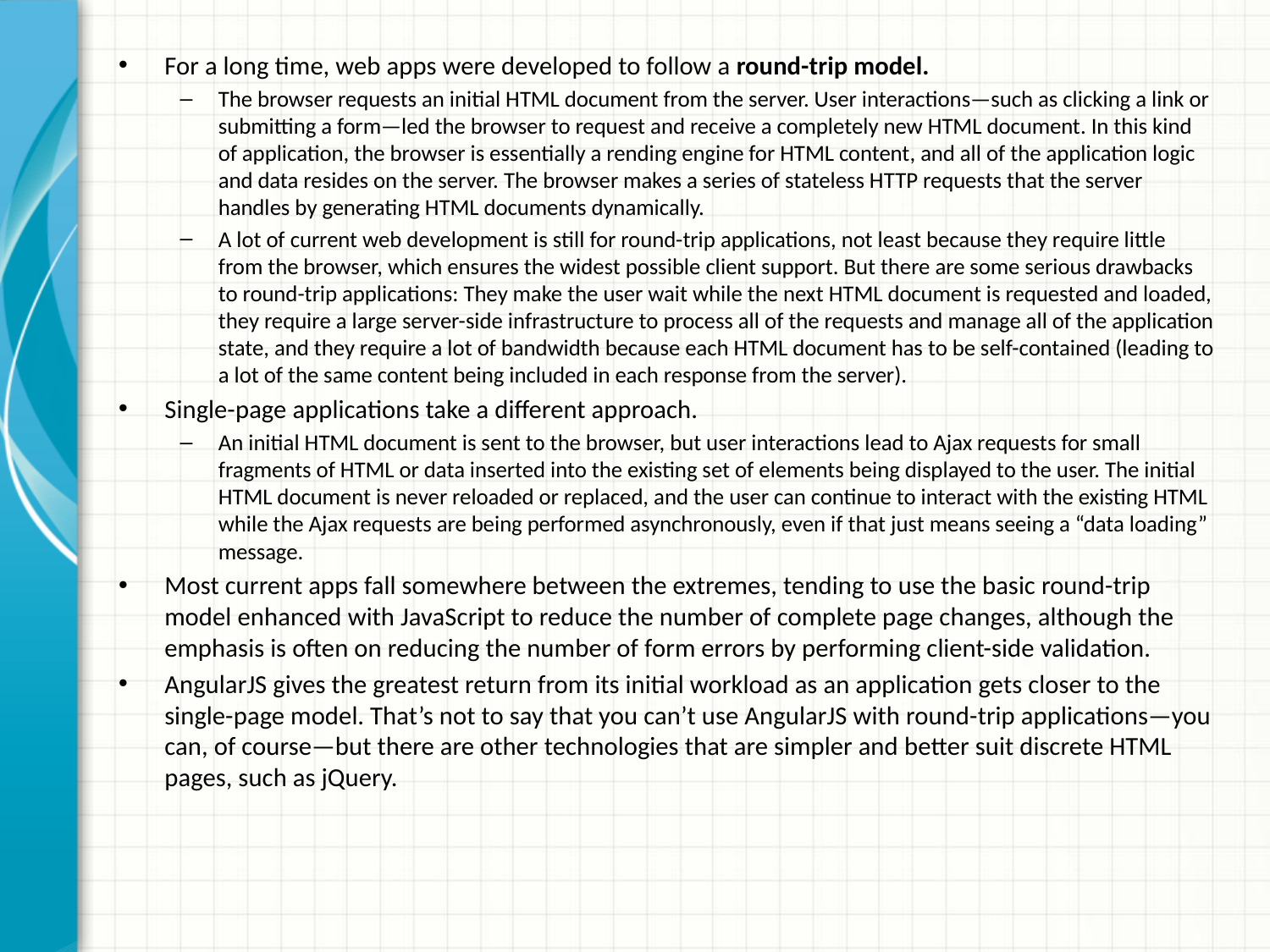

For a long time, web apps were developed to follow a round-trip model.
The browser requests an initial HTML document from the server. User interactions—such as clicking a link or submitting a form—led the browser to request and receive a completely new HTML document. In this kind of application, the browser is essentially a rending engine for HTML content, and all of the application logic and data resides on the server. The browser makes a series of stateless HTTP requests that the server handles by generating HTML documents dynamically.
A lot of current web development is still for round-trip applications, not least because they require little from the browser, which ensures the widest possible client support. But there are some serious drawbacks to round-trip applications: They make the user wait while the next HTML document is requested and loaded, they require a large server-side infrastructure to process all of the requests and manage all of the application state, and they require a lot of bandwidth because each HTML document has to be self-contained (leading to a lot of the same content being included in each response from the server).
Single-page applications take a different approach.
An initial HTML document is sent to the browser, but user interactions lead to Ajax requests for small fragments of HTML or data inserted into the existing set of elements being displayed to the user. The initial HTML document is never reloaded or replaced, and the user can continue to interact with the existing HTML while the Ajax requests are being performed asynchronously, even if that just means seeing a “data loading” message.
Most current apps fall somewhere between the extremes, tending to use the basic round-trip model enhanced with JavaScript to reduce the number of complete page changes, although the emphasis is often on reducing the number of form errors by performing client-side validation.
AngularJS gives the greatest return from its initial workload as an application gets closer to the single-page model. That’s not to say that you can’t use AngularJS with round-trip applications—you can, of course—but there are other technologies that are simpler and better suit discrete HTML pages, such as jQuery.